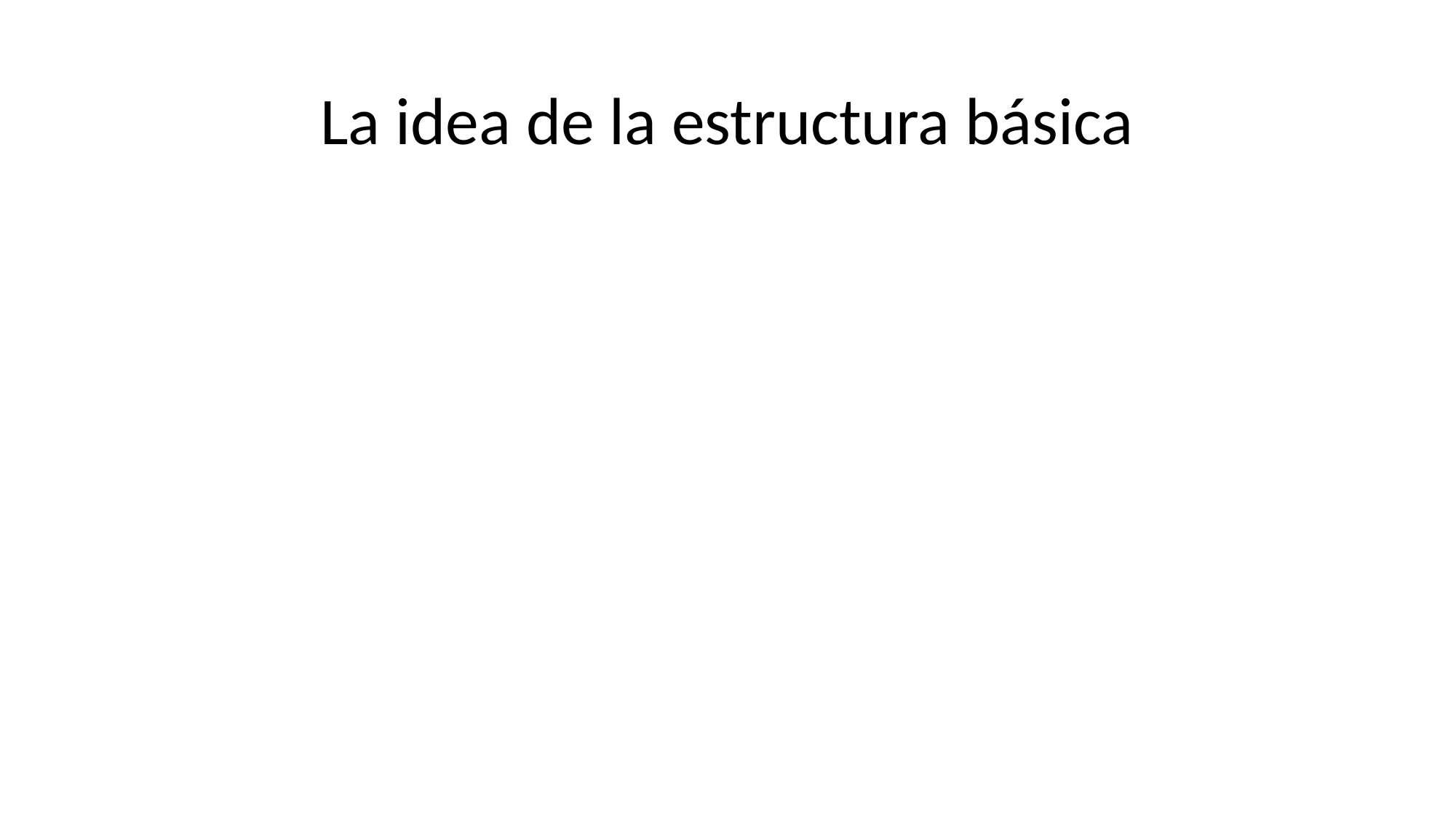

# La idea de la estructura básica